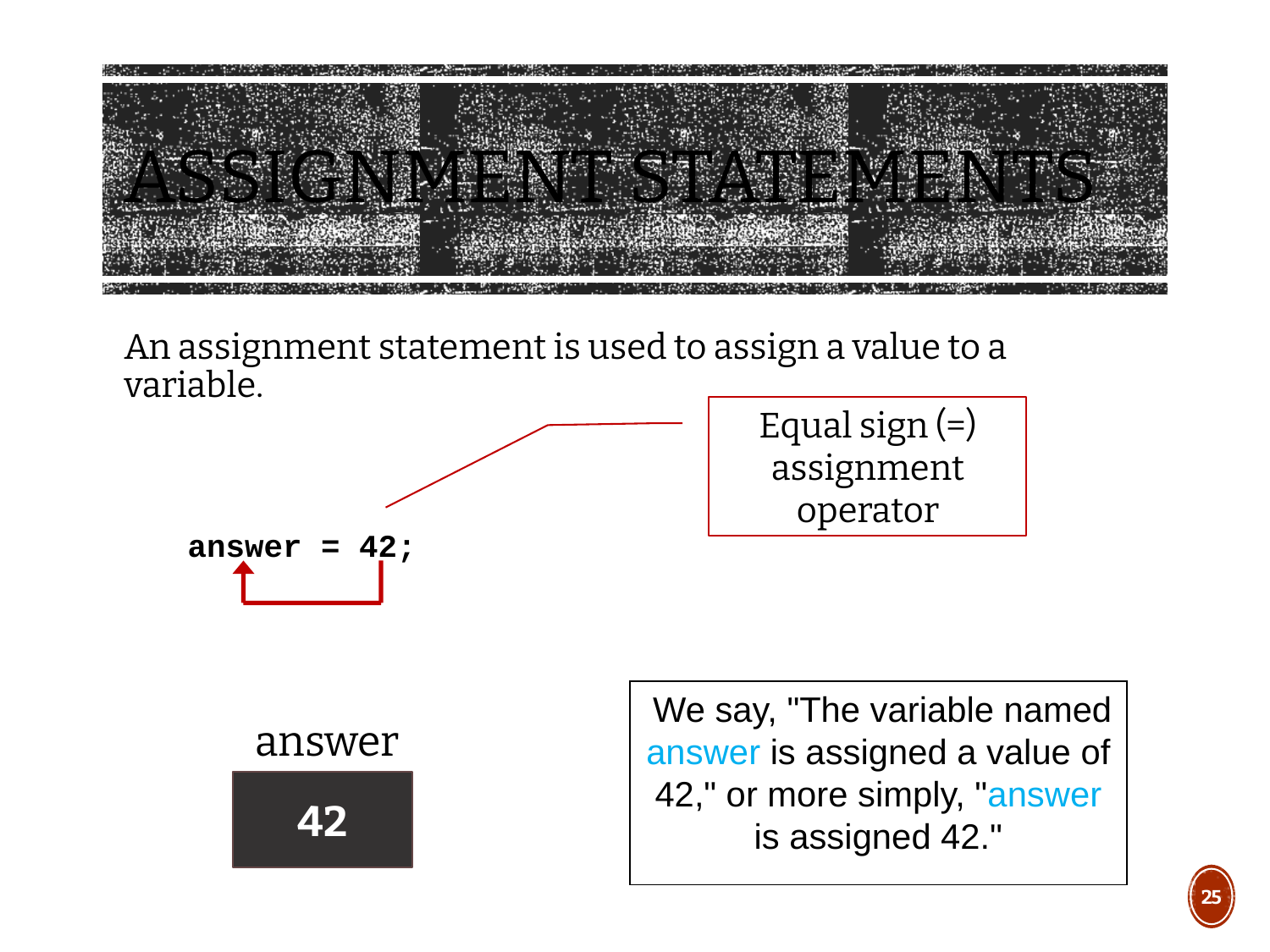

# Assignment Statements

An assignment statement is used to assign a value to a variable.

	answer = 42;
Equal sign (=) assignment operator

We say, "The variable named answer is assigned a value of 42," or more simply, "answer is assigned 42."
answer
42

25